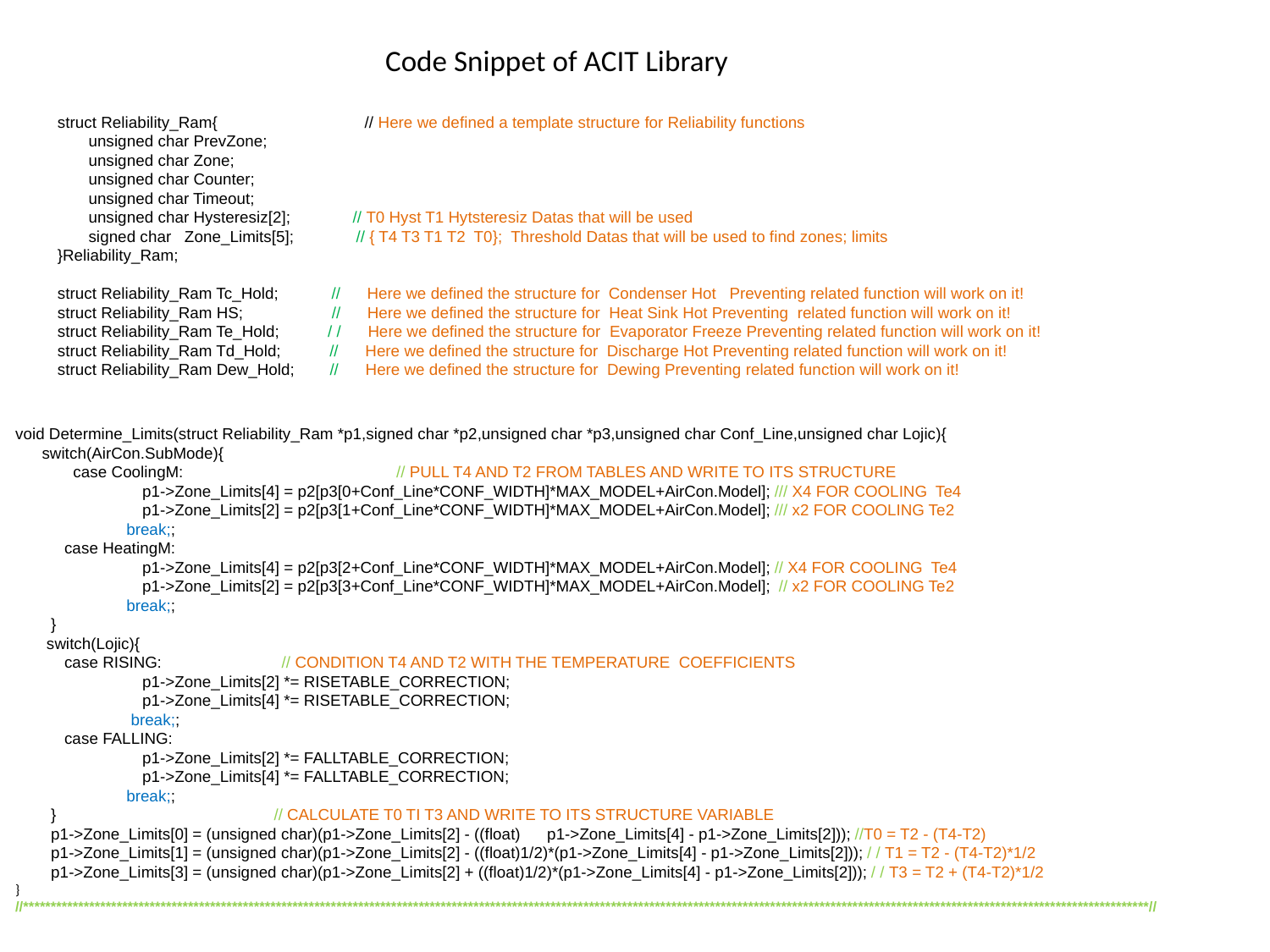

# Code Snippet of ACIT Library
struct Reliability_Ram{	            // Here we defined a template structure for Reliability functions
       unsigned char PrevZone;
       unsigned char Zone;
       unsigned char Counter;
       unsigned char Timeout;
       unsigned char Hysteresiz[2];              // T0 Hyst T1 Hytsteresiz Datas that will be used
       signed char   Zone_Limits[5];              // { T4 T3 T1 T2  T0};  Threshold Datas that will be used to find zones; limits
}Reliability_Ram;

struct Reliability_Ram Tc_Hold;            //      Here we defined the structure for  Condenser Hot   Preventing related function will work on it!
struct Reliability_Ram HS;                    //      Here we defined the structure for  Heat Sink Hot Preventing  related function will work on it!
struct Reliability_Ram Te_Hold;           / /      Here we defined the structure for  Evaporator Freeze Preventing related function will work on it!
struct Reliability_Ram Td_Hold;           //      Here we defined the structure for  Discharge Hot Preventing related function will work on it!
struct Reliability_Ram Dew_Hold;        //      Here we defined the structure for  Dewing Preventing related function will work on it!

void Determine_Limits(struct Reliability_Ram *p1,signed char *p2,unsigned char *p3,unsigned char Conf_Line,unsigned char Lojic){
      switch(AirCon.SubMode){
             case CoolingM:		// PULL T4 AND T2 FROM TABLES AND WRITE TO ITS STRUCTURE
	p1->Zone_Limits[4] = p2[p3[0+Conf_Line*CONF_WIDTH]*MAX_MODEL+AirCon.Model]; /// X4 FOR COOLING  Te4
	p1->Zone_Limits[2] = p2[p3[1+Conf_Line*CONF_WIDTH]*MAX_MODEL+AirCon.Model]; /// x2 FOR COOLING Te2
                         break;;
           case HeatingM:
	p1->Zone_Limits[4] = p2[p3[2+Conf_Line*CONF_WIDTH]*MAX_MODEL+AirCon.Model]; // X4 FOR COOLING  Te4
	p1->Zone_Limits[2] = p2[p3[3+Conf_Line*CONF_WIDTH]*MAX_MODEL+AirCon.Model];  // x2 FOR COOLING Te2
                         break;;
        }
       switch(Lojic){
           case RISING:                           // CONDITION T4 AND T2 WITH THE TEMPERATURE  COEFFICIENTS
	p1->Zone_Limits[2] *= RISETABLE_CORRECTION;
	p1->Zone_Limits[4] *= RISETABLE_CORRECTION;
                          break;;
           case FALLING:
	p1->Zone_Limits[2] *= FALLTABLE_CORRECTION;
	p1->Zone_Limits[4] *= FALLTABLE_CORRECTION;
                         break;;
        }		 // CALCULATE T0 TI T3 AND WRITE TO ITS STRUCTURE VARIABLE
        p1->Zone_Limits[0] = (unsigned char)(p1->Zone_Limits[2] - ((float)      p1->Zone_Limits[4] - p1->Zone_Limits[2])); //T0 = T2 - (T4-T2)
        p1->Zone_Limits[1] = (unsigned char)(p1->Zone_Limits[2] - ((float)1/2)*(p1->Zone_Limits[4] - p1->Zone_Limits[2])); / / T1 = T2 - (T4-T2)*1/2
        p1->Zone_Limits[3] = (unsigned char)(p1->Zone_Limits[2] + ((float)1/2)*(p1->Zone_Limits[4] - p1->Zone_Limits[2])); / / T3 = T2 + (T4-T2)*1/2
}
//*************************************************************************************************************************************************************************************************************//